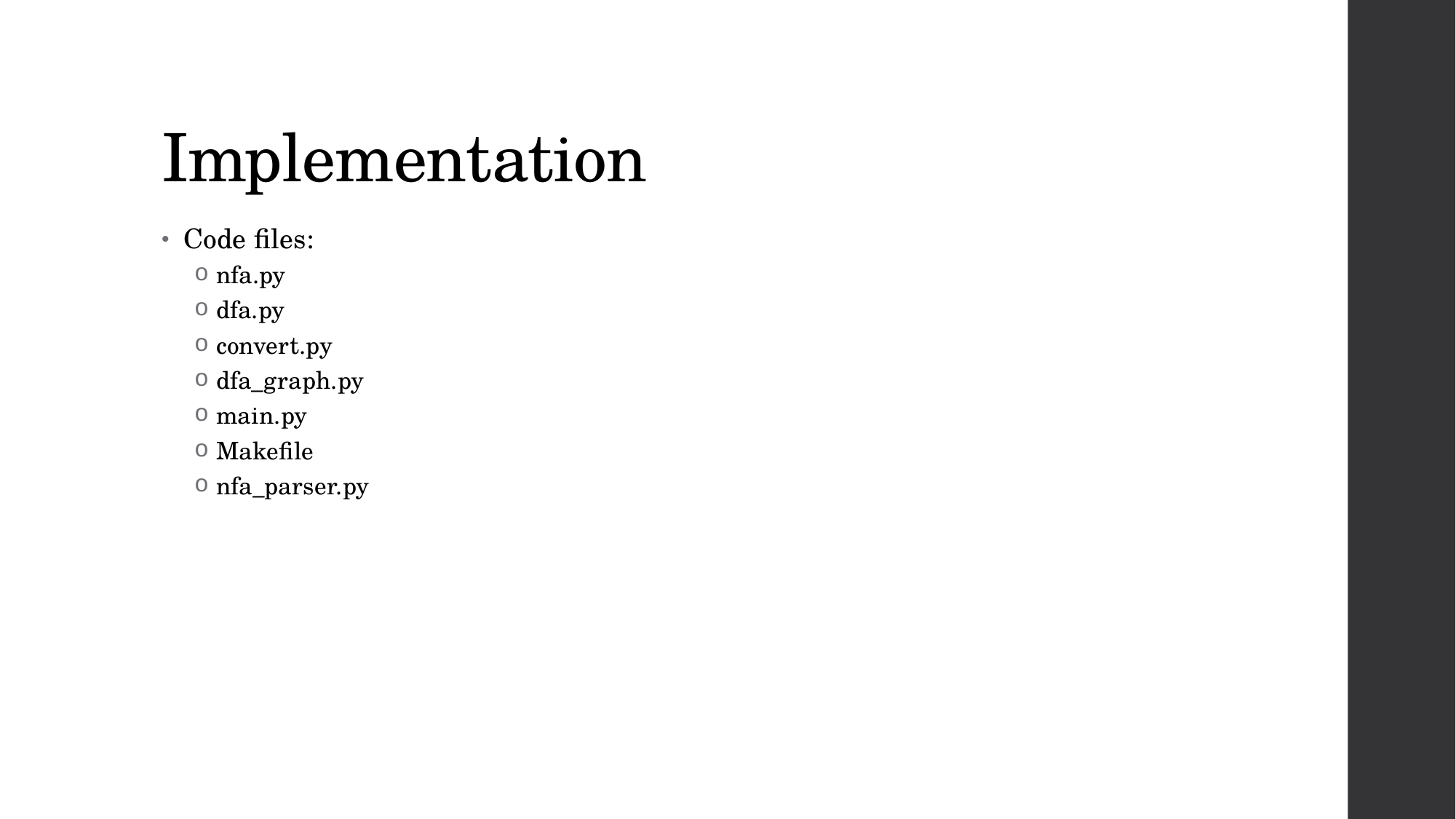

# Implementation
Code files:
nfa.py
dfa.py
convert.py
dfa_graph.py
main.py
Makefile
nfa_parser.py